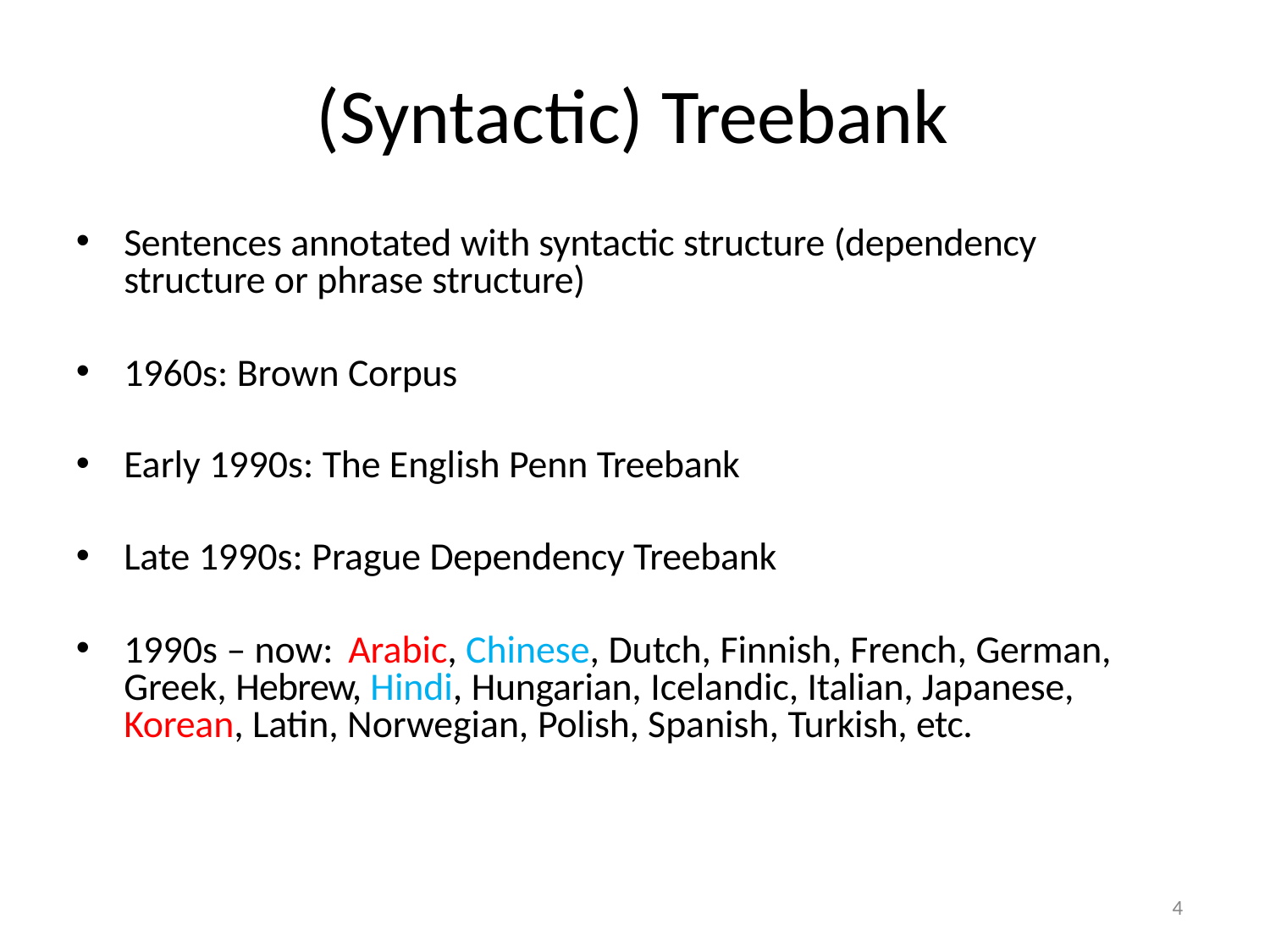

# (Syntactic) Treebank
Sentences annotated with syntactic structure (dependency structure or phrase structure)

1960s: Brown Corpus

Early 1990s: The English Penn Treebank

Late 1990s: Prague Dependency Treebank

1990s – now: Arabic, Chinese, Dutch, Finnish, French, German, Greek, Hebrew, Hindi, Hungarian, Icelandic, Italian, Japanese, Korean, Latin, Norwegian, Polish, Spanish, Turkish, etc.
4